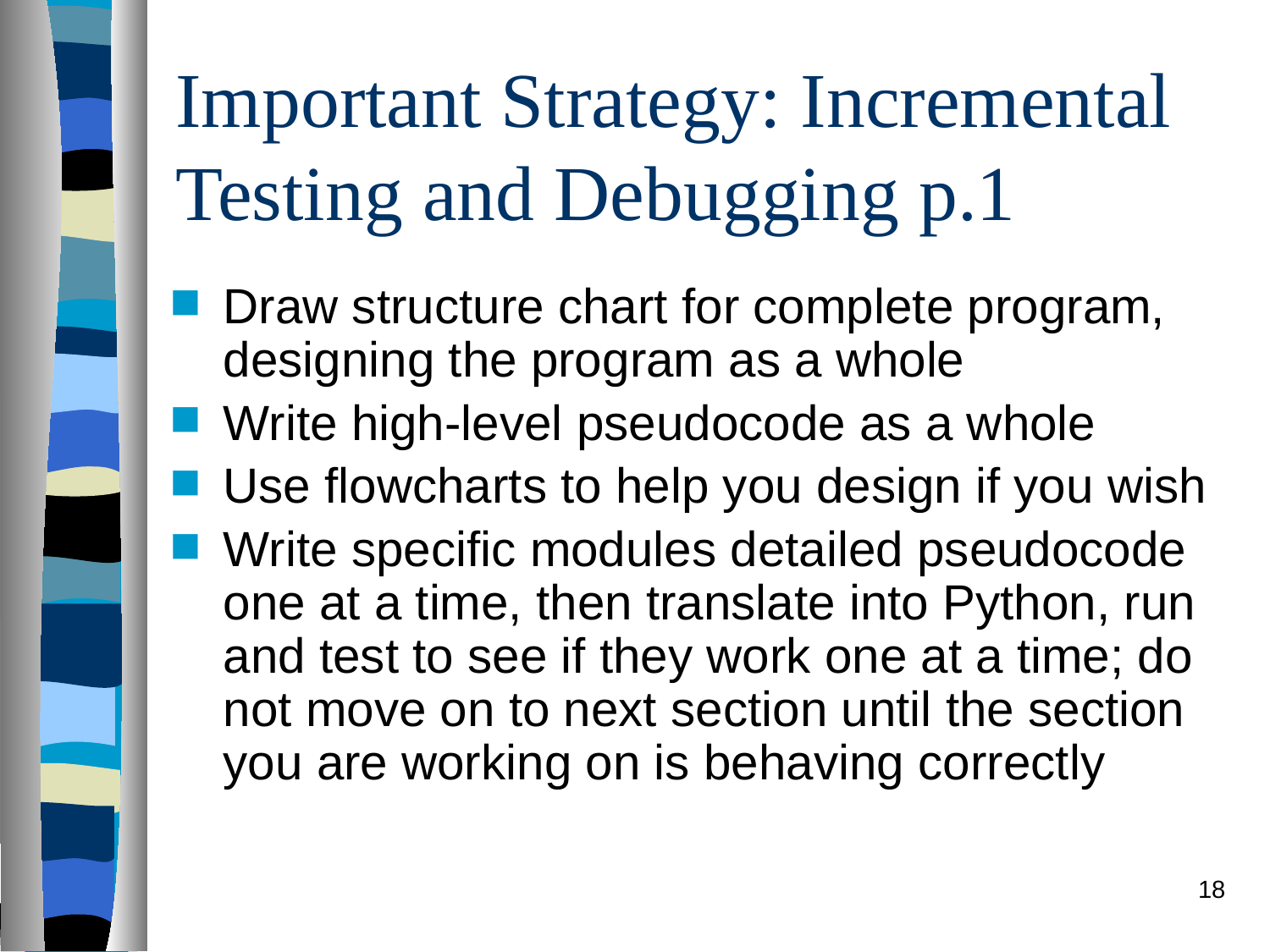

# Important Strategy: Incremental Testing and Debugging p.1
Draw structure chart for complete program, designing the program as a whole
Write high-level pseudocode as a whole
Use flowcharts to help you design if you wish
Write specific modules detailed pseudocode one at a time, then translate into Python, run and test to see if they work one at a time; do not move on to next section until the section you are working on is behaving correctly
18